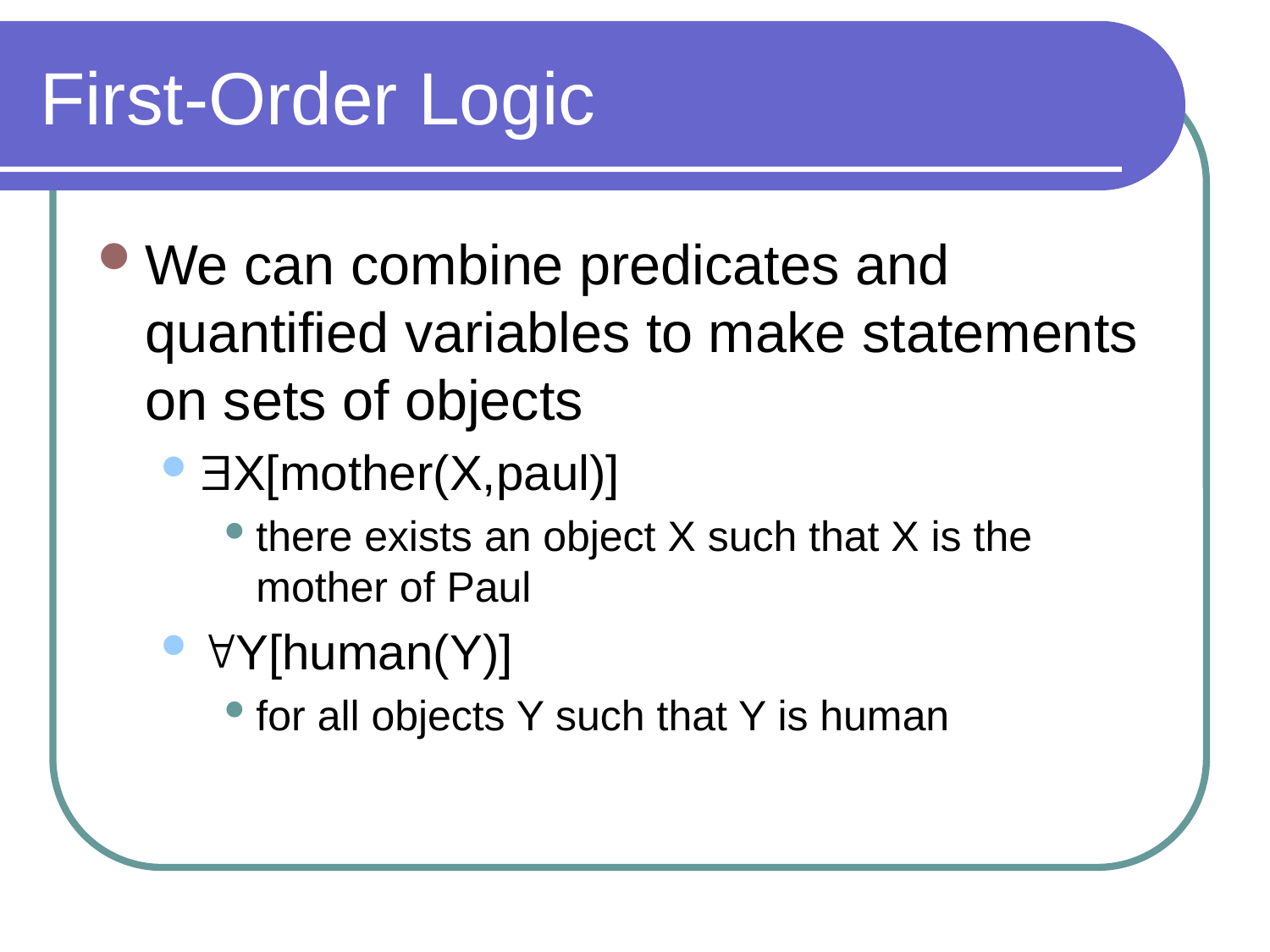

# First-Order Logic
We can combine predicates and quantified variables to make statements on sets of objects
∃X[mother(X,paul)]
there exists an object X such that X is the mother of Paul
∀Y[human(Y)]
for all objects Y such that Y is human